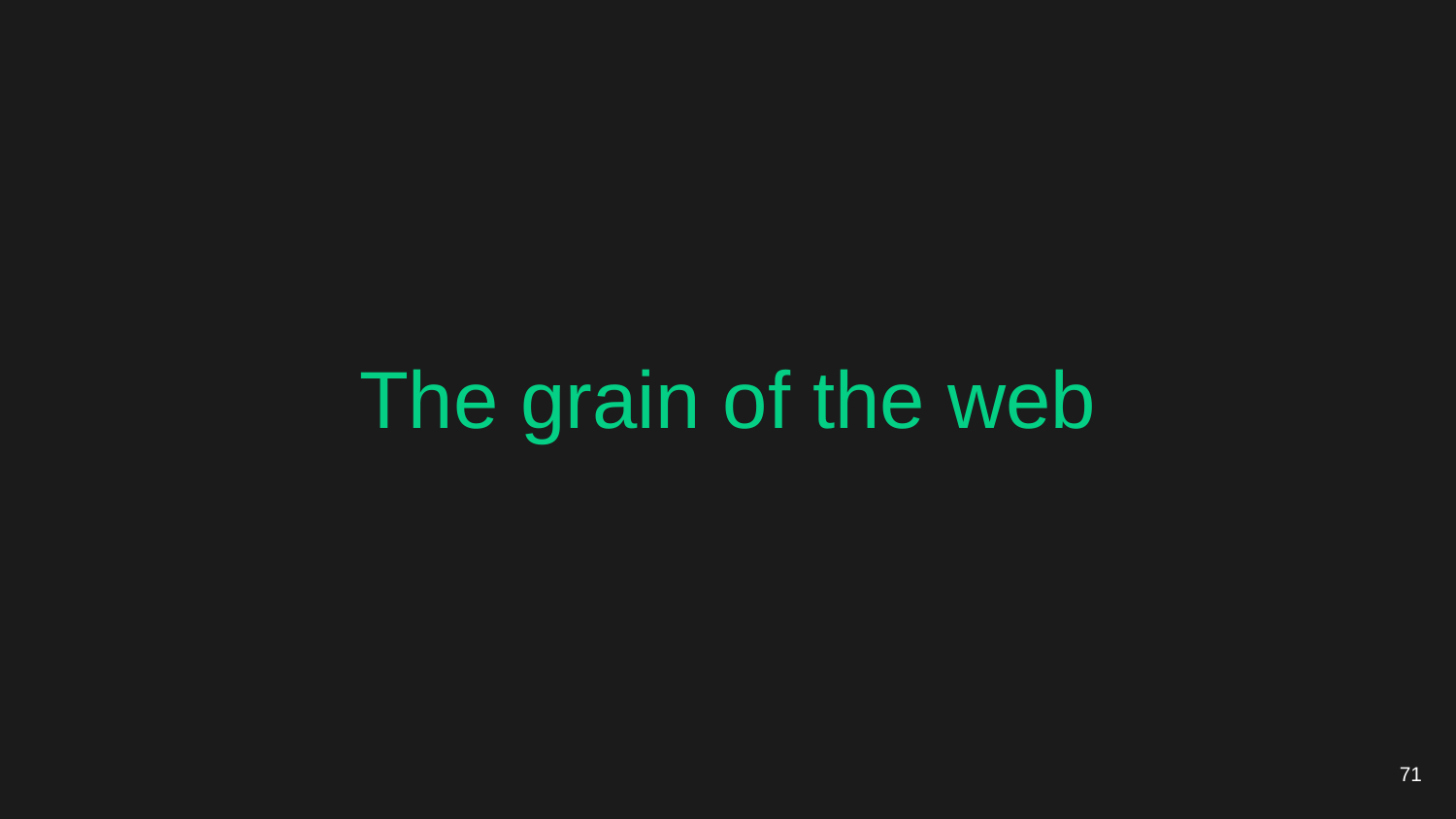

# The grain of the web
71